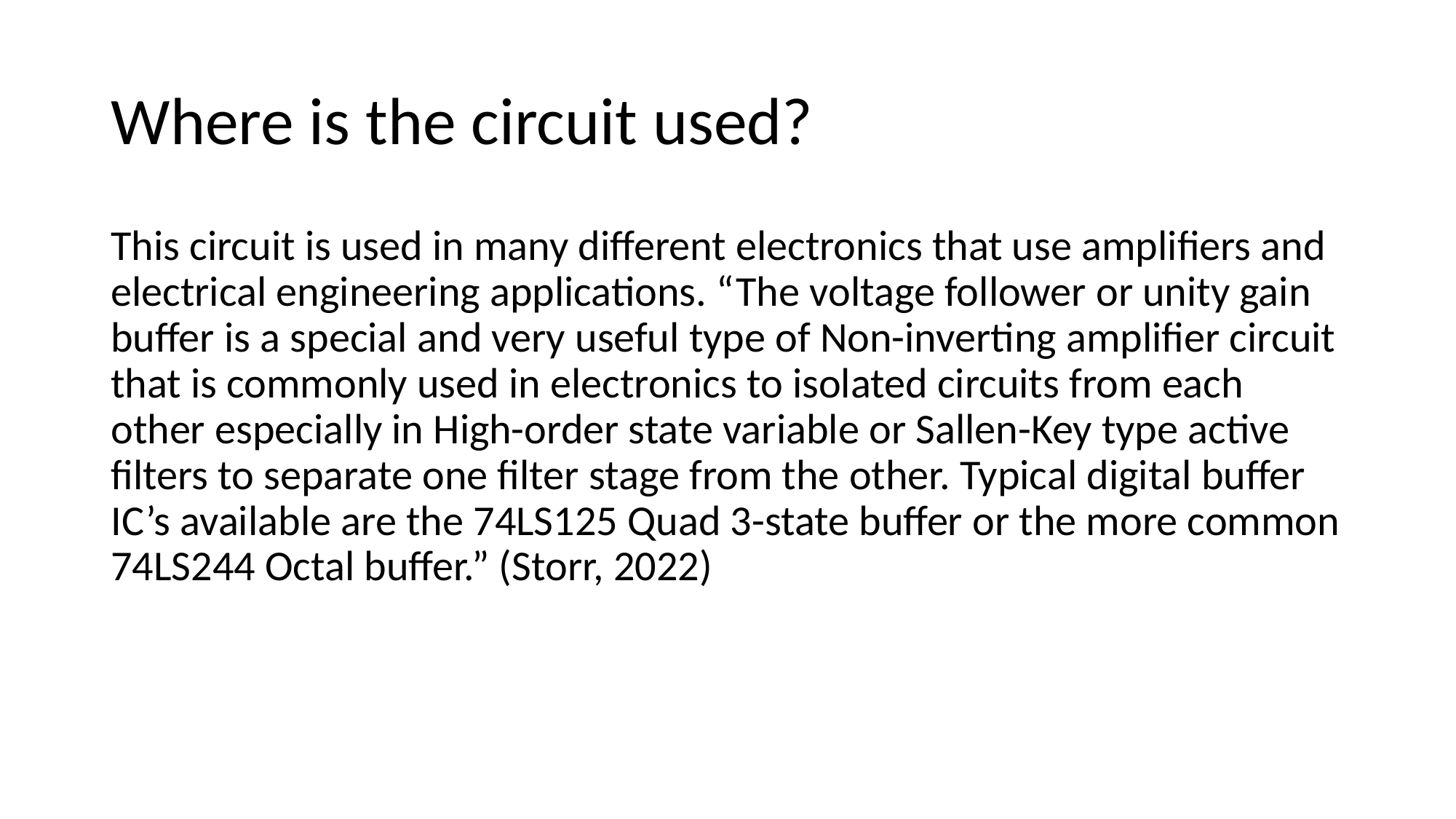

# Where is the circuit used?
This circuit is used in many different electronics that use amplifiers and electrical engineering applications. “The voltage follower or unity gain buffer is a special and very useful type of Non-inverting amplifier circuit that is commonly used in electronics to isolated circuits from each other especially in High-order state variable or Sallen-Key type active filters to separate one filter stage from the other. Typical digital buffer IC’s available are the 74LS125 Quad 3-state buffer or the more common 74LS244 Octal buffer.” (Storr, 2022)